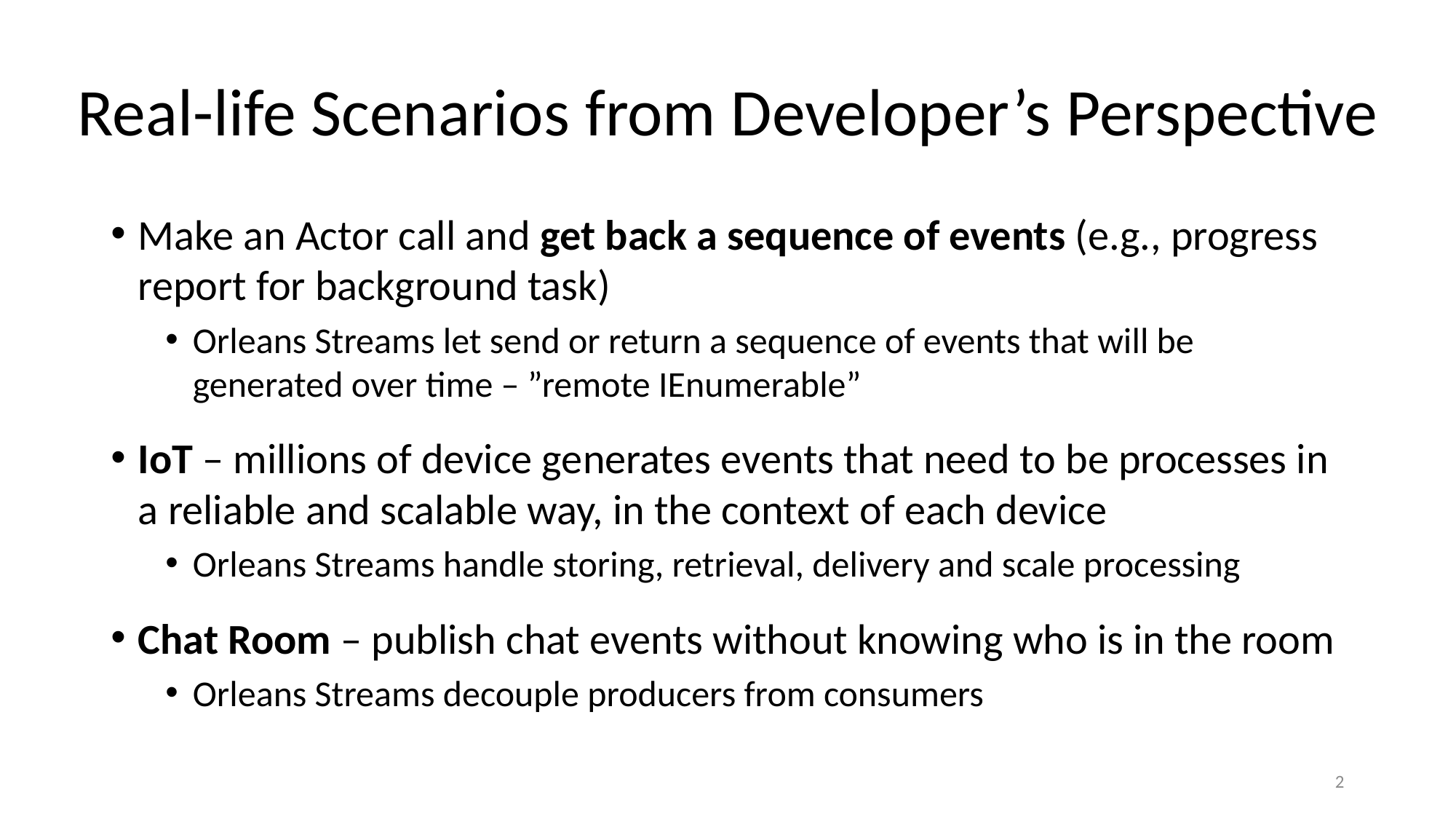

# Real-life Scenarios from Developer’s Perspective
Make an Actor call and get back a sequence of events (e.g., progress report for background task)
Orleans Streams let send or return a sequence of events that will be generated over time – ”remote IEnumerable”
IoT – millions of device generates events that need to be processes in a reliable and scalable way, in the context of each device
Orleans Streams handle storing, retrieval, delivery and scale processing
Chat Room – publish chat events without knowing who is in the room
Orleans Streams decouple producers from consumers
2